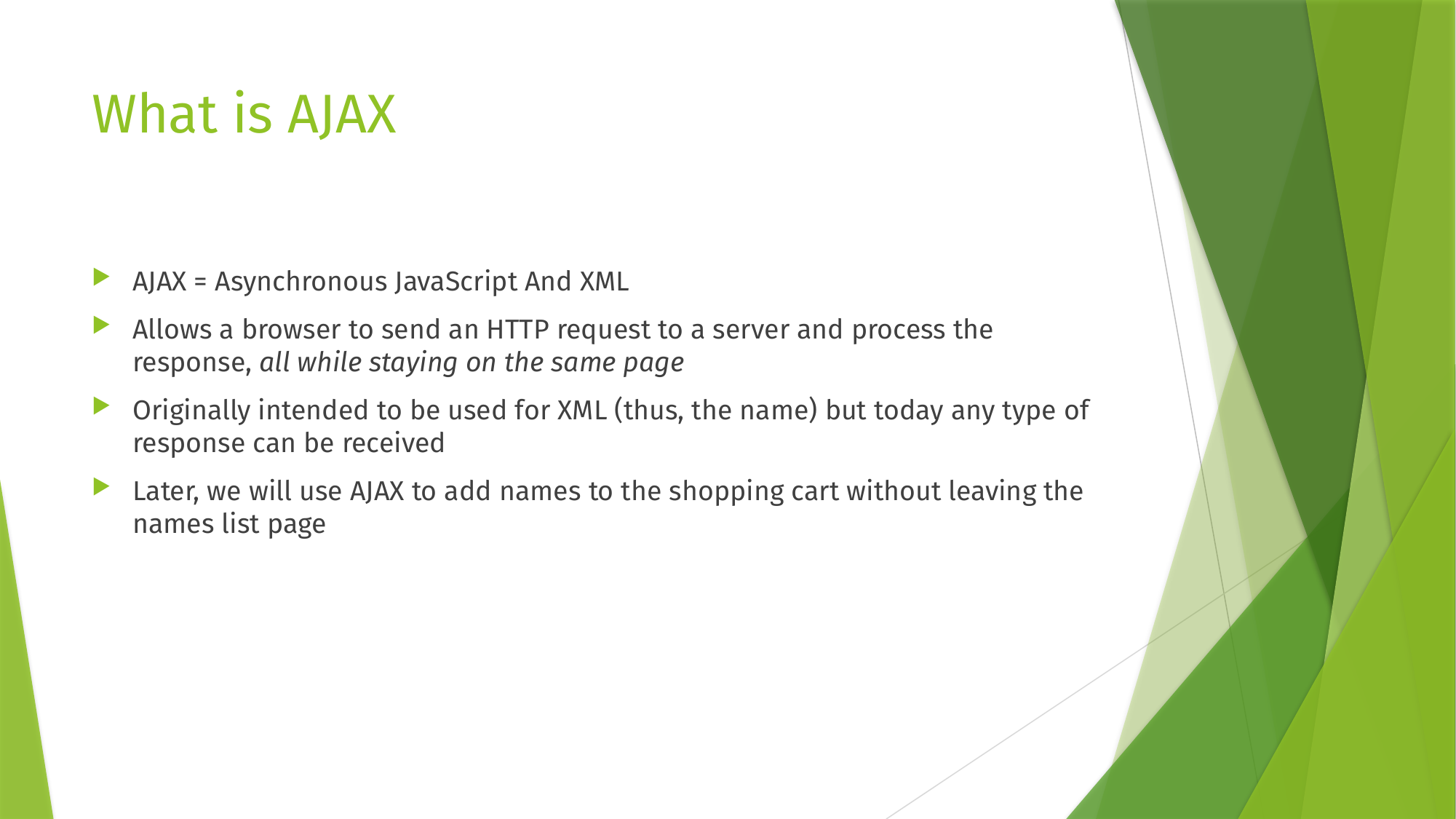

# What is AJAX
AJAX = Asynchronous JavaScript And XML
Allows a browser to send an HTTP request to a server and process the response, all while staying on the same page
Originally intended to be used for XML (thus, the name) but today any type of response can be received
Later, we will use AJAX to add names to the shopping cart without leaving the names list page